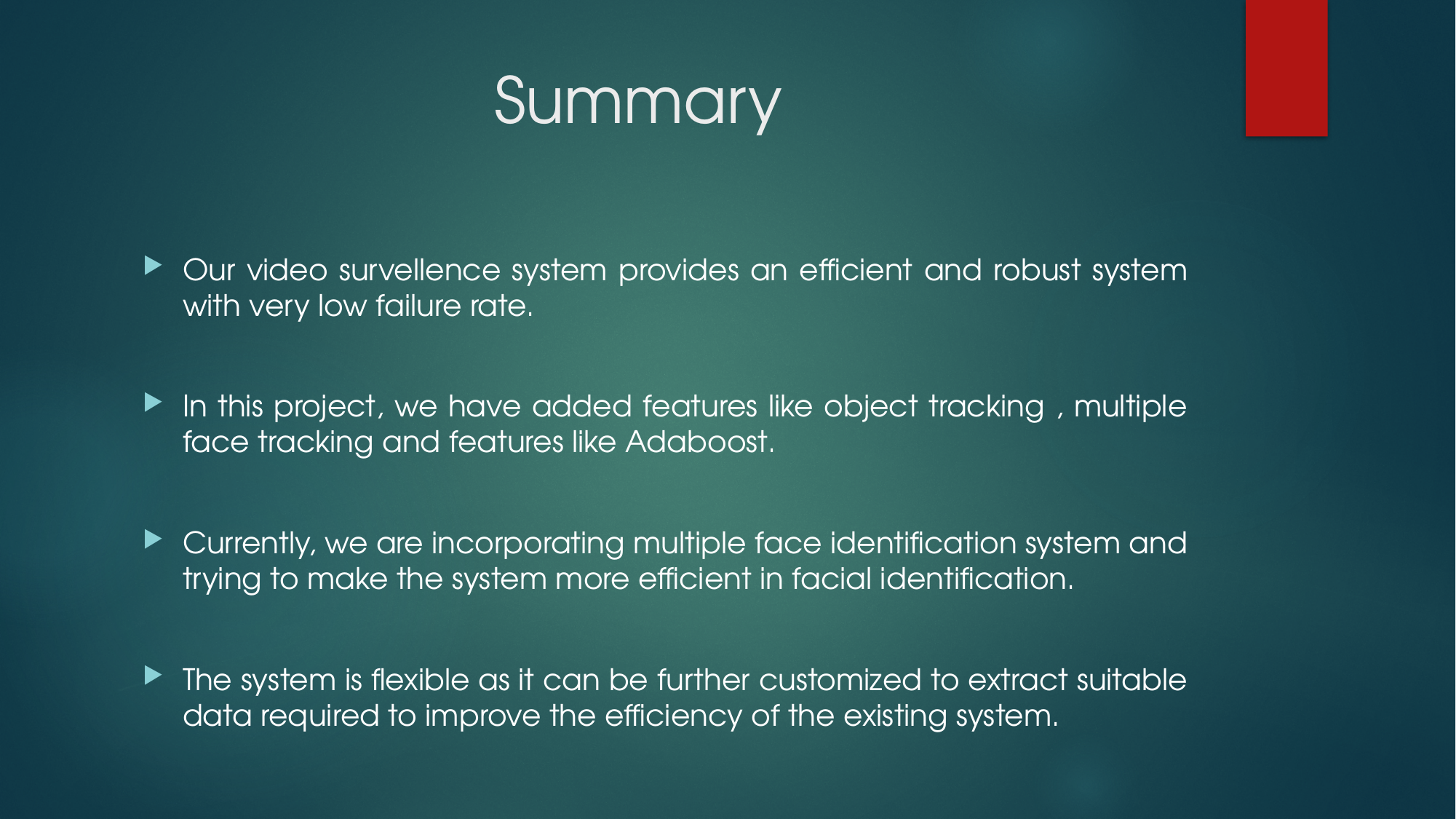

# Summary
Our video survellence system provides an efficient and robust system with very low failure rate.

In this project, we have added features like object tracking , multiple face tracking and features like Adaboost.

Currently, we are incorporating multiple face identification system and trying to make the system more efficient in facial identification.

The system is flexible as it can be further customized to extract suitable data required to improve the efficiency of the existing system.